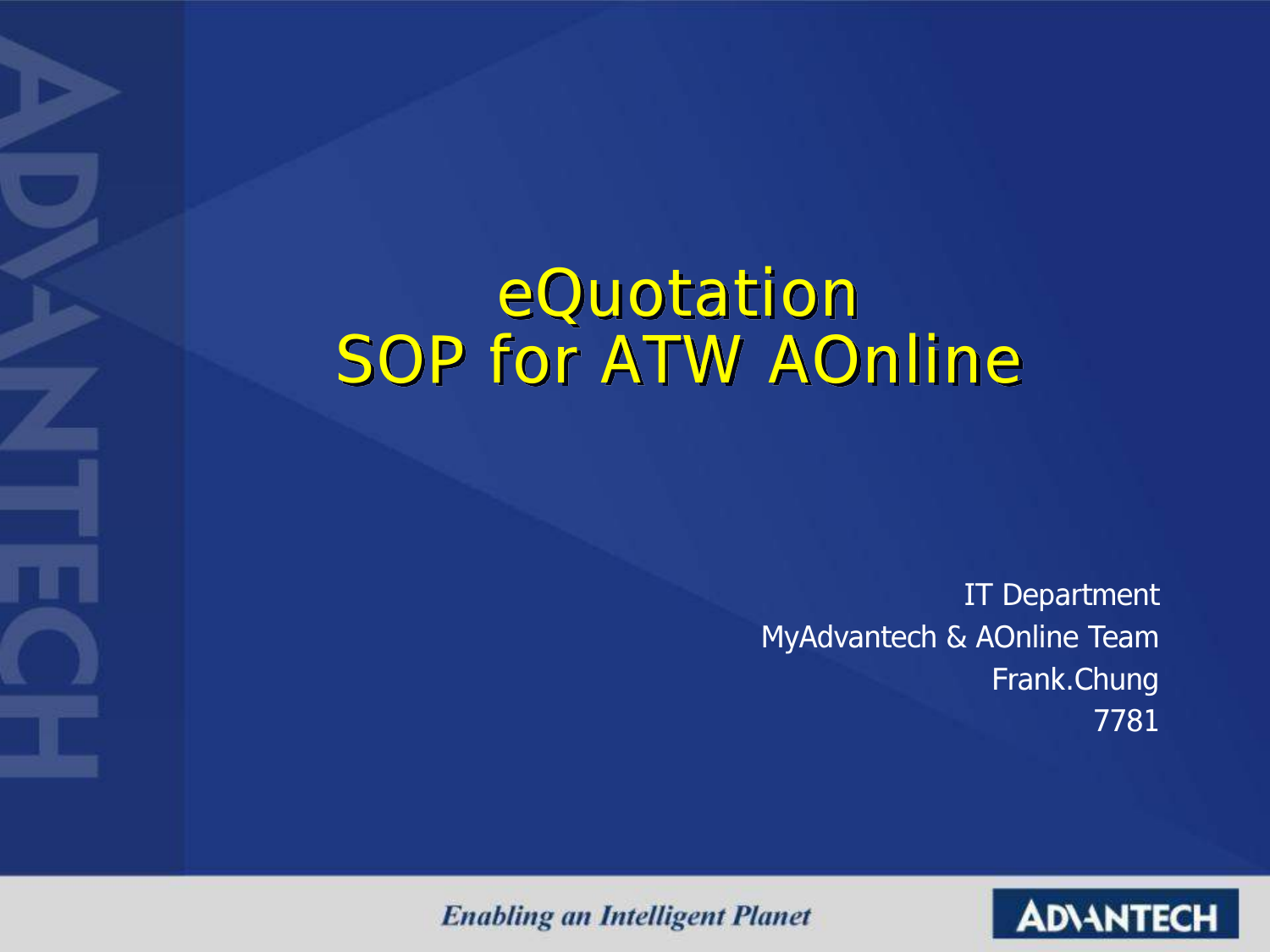

# eQuotation SOP for ATW AOnline
IT Department
MyAdvantech & AOnline Team
Frank.Chung
7781